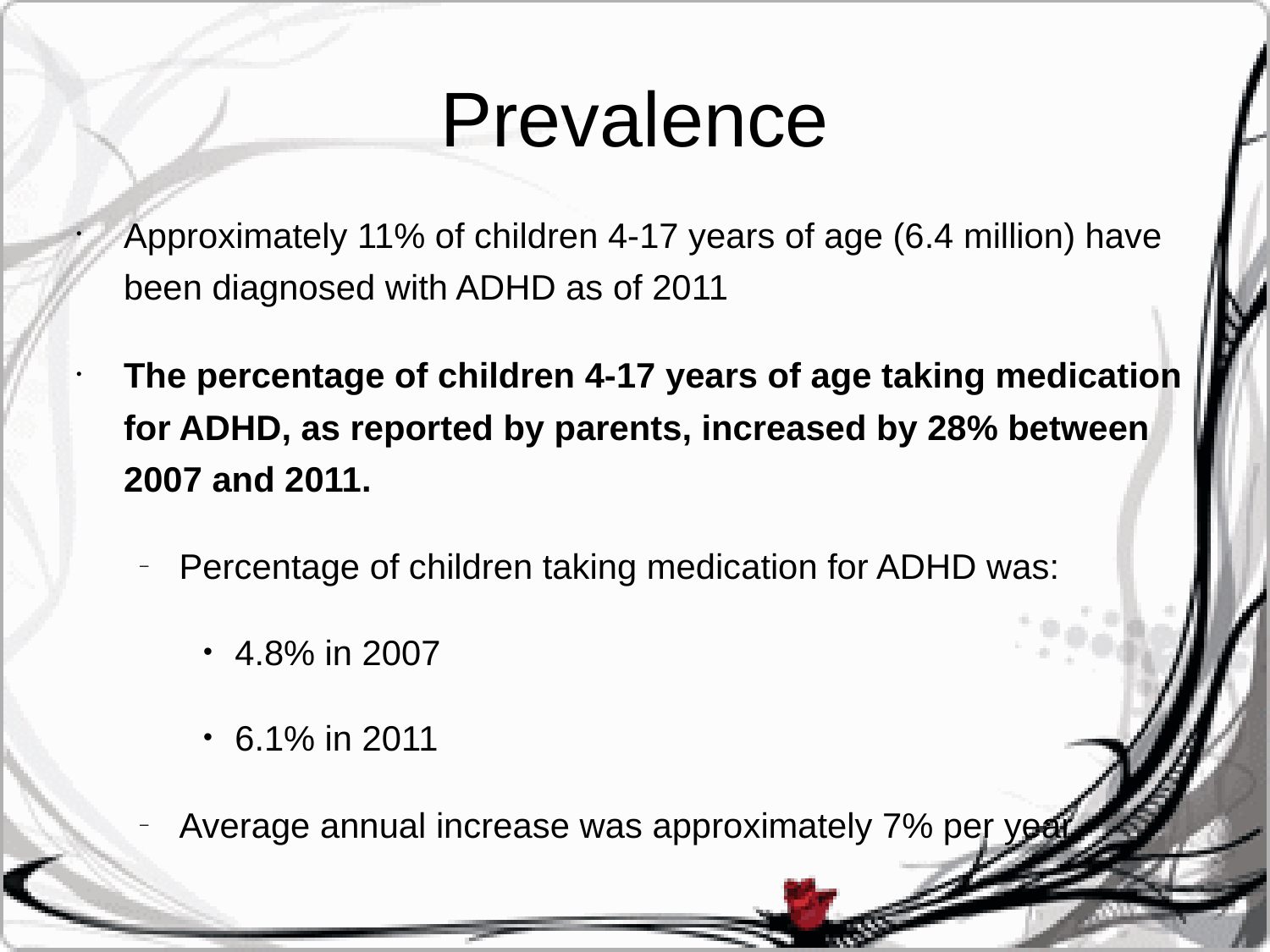

Prevalence
Approximately 11% of children 4-17 years of age (6.4 million) have been diagnosed with ADHD as of 2011
The percentage of children 4-17 years of age taking medication for ADHD, as reported by parents, increased by 28% between 2007 and 2011.
Percentage of children taking medication for ADHD was:
4.8% in 2007
6.1% in 2011
Average annual increase was approximately 7% per year